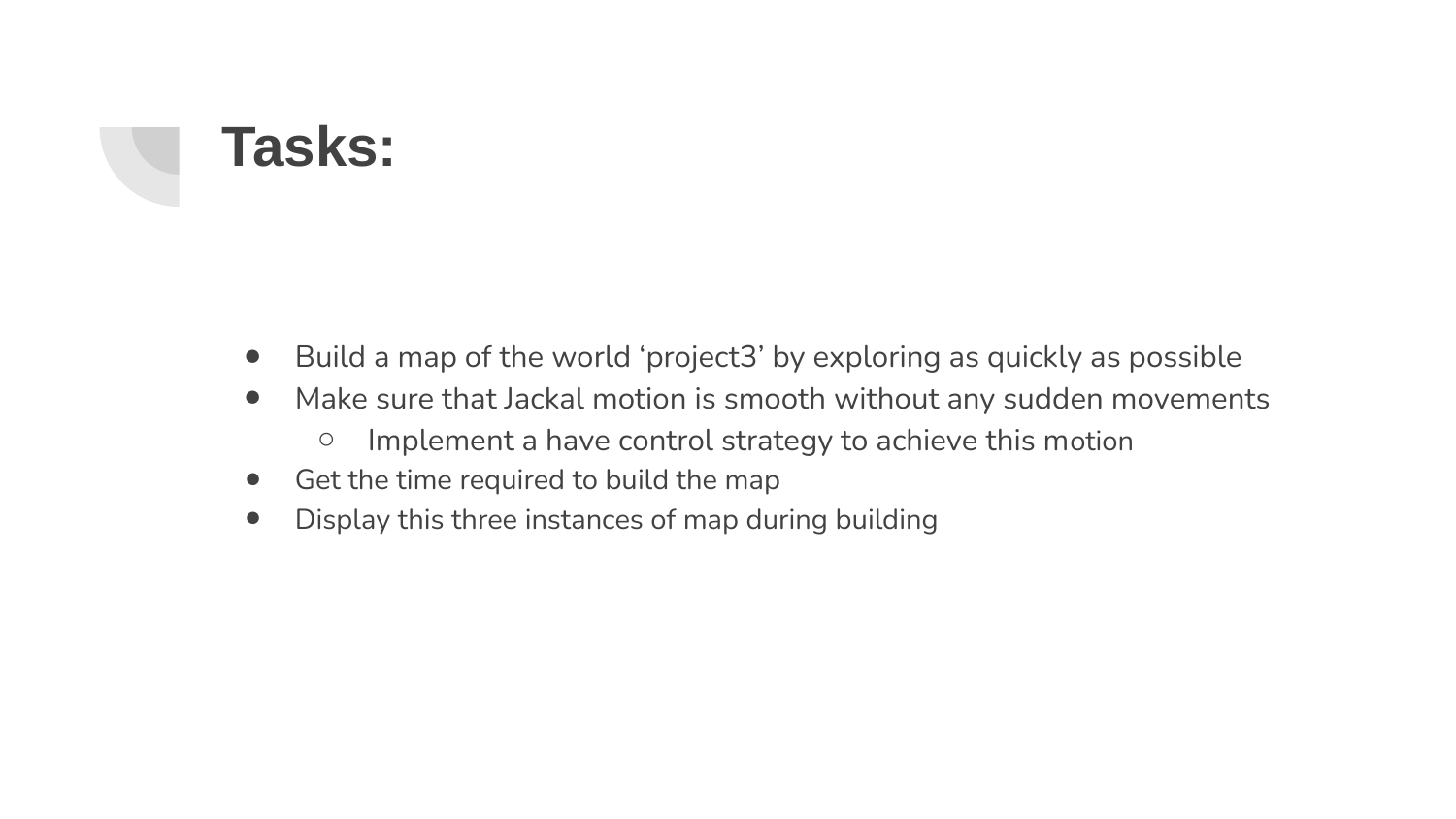

# Tasks:
Build a map of the world ‘project3’ by exploring as quickly as possible
Make sure that Jackal motion is smooth without any sudden movements
Implement a have control strategy to achieve this motion
Get the time required to build the map
Display this three instances of map during building